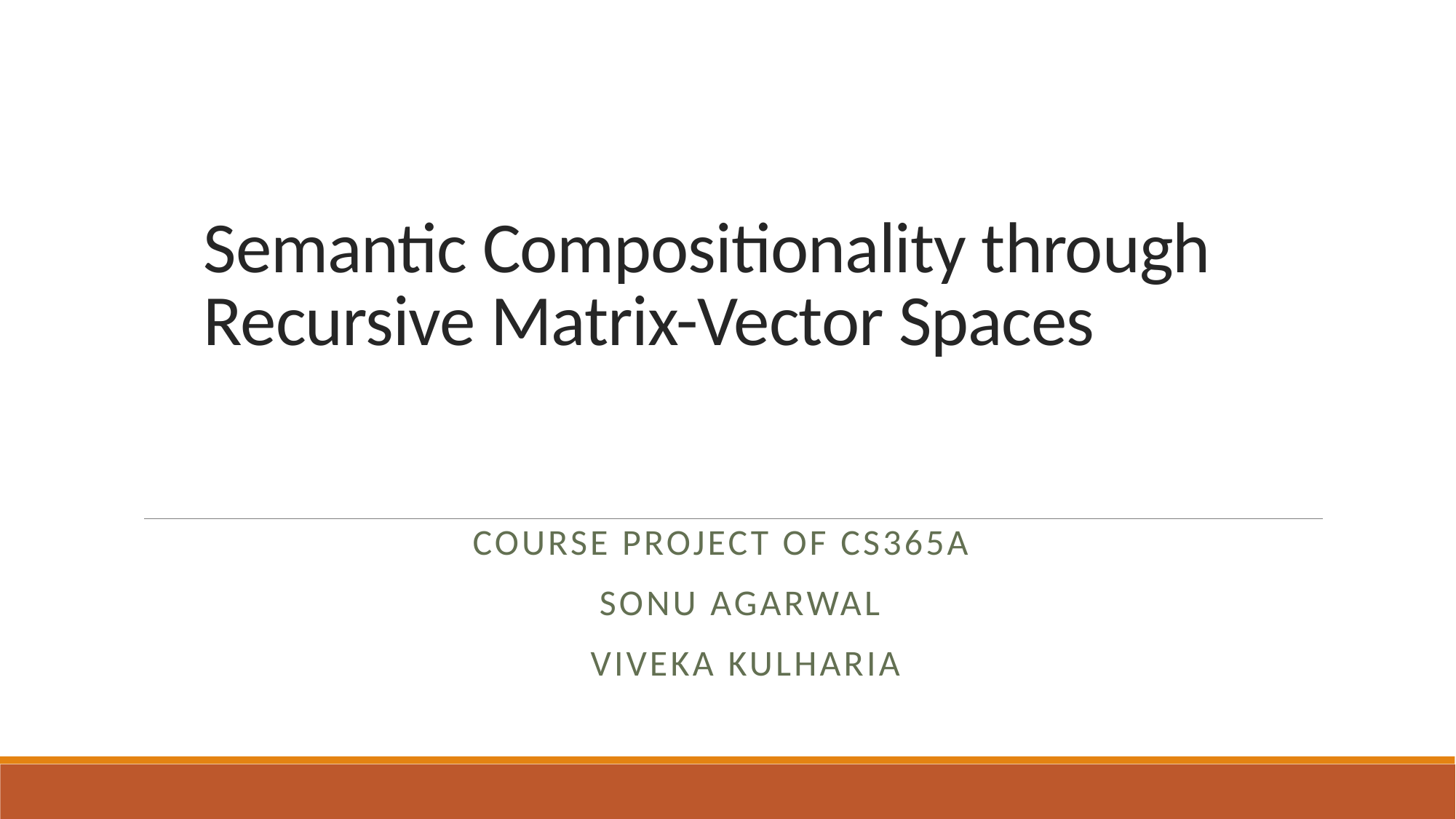

# Semantic Compositionality through Recursive Matrix-Vector Spaces
Course Project of cs365a
Sonu Agarwal
Viveka kulharia